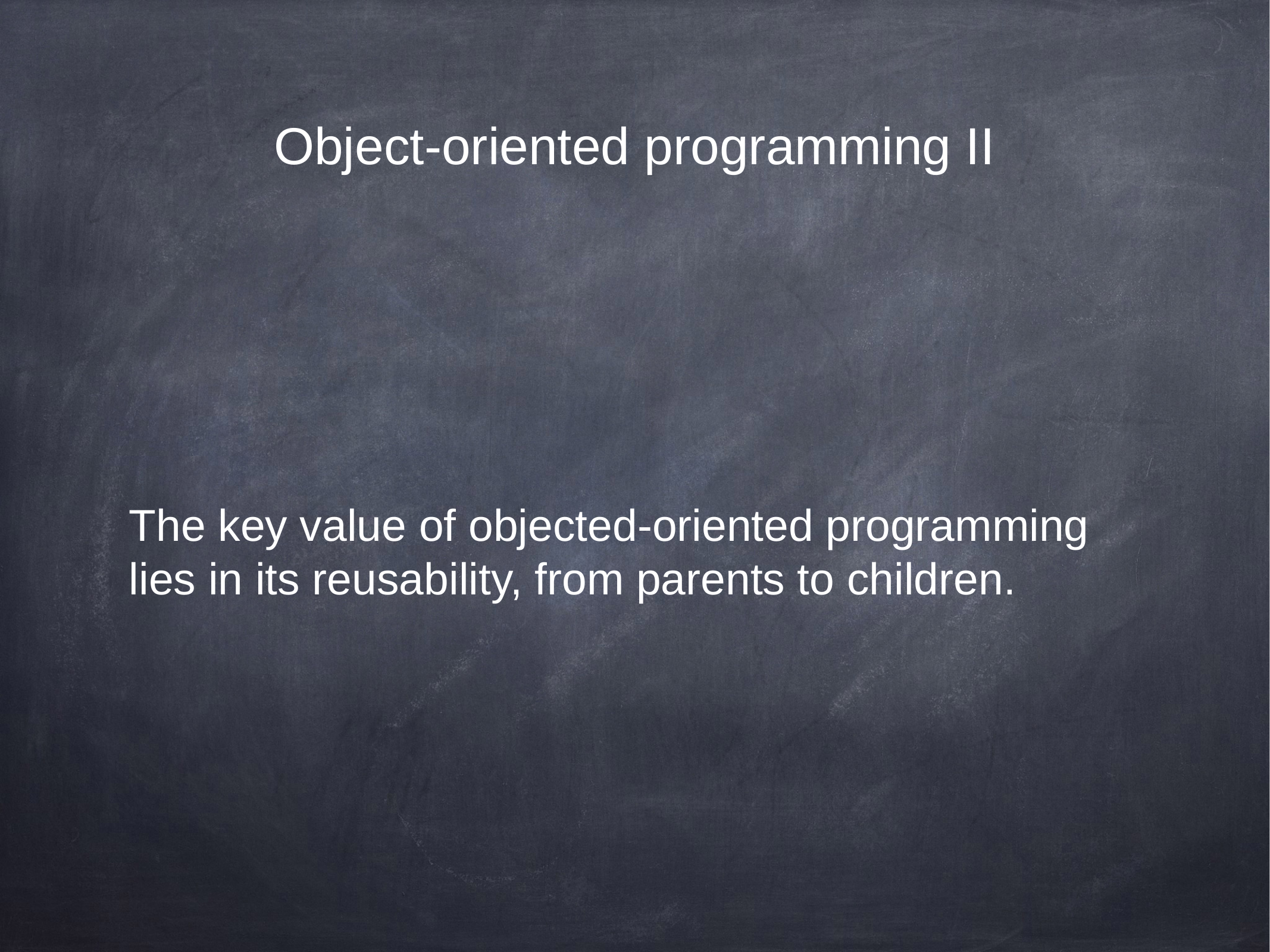

# Object-oriented programming II
The key value of objected-oriented programming lies in its reusability, from parents to children.